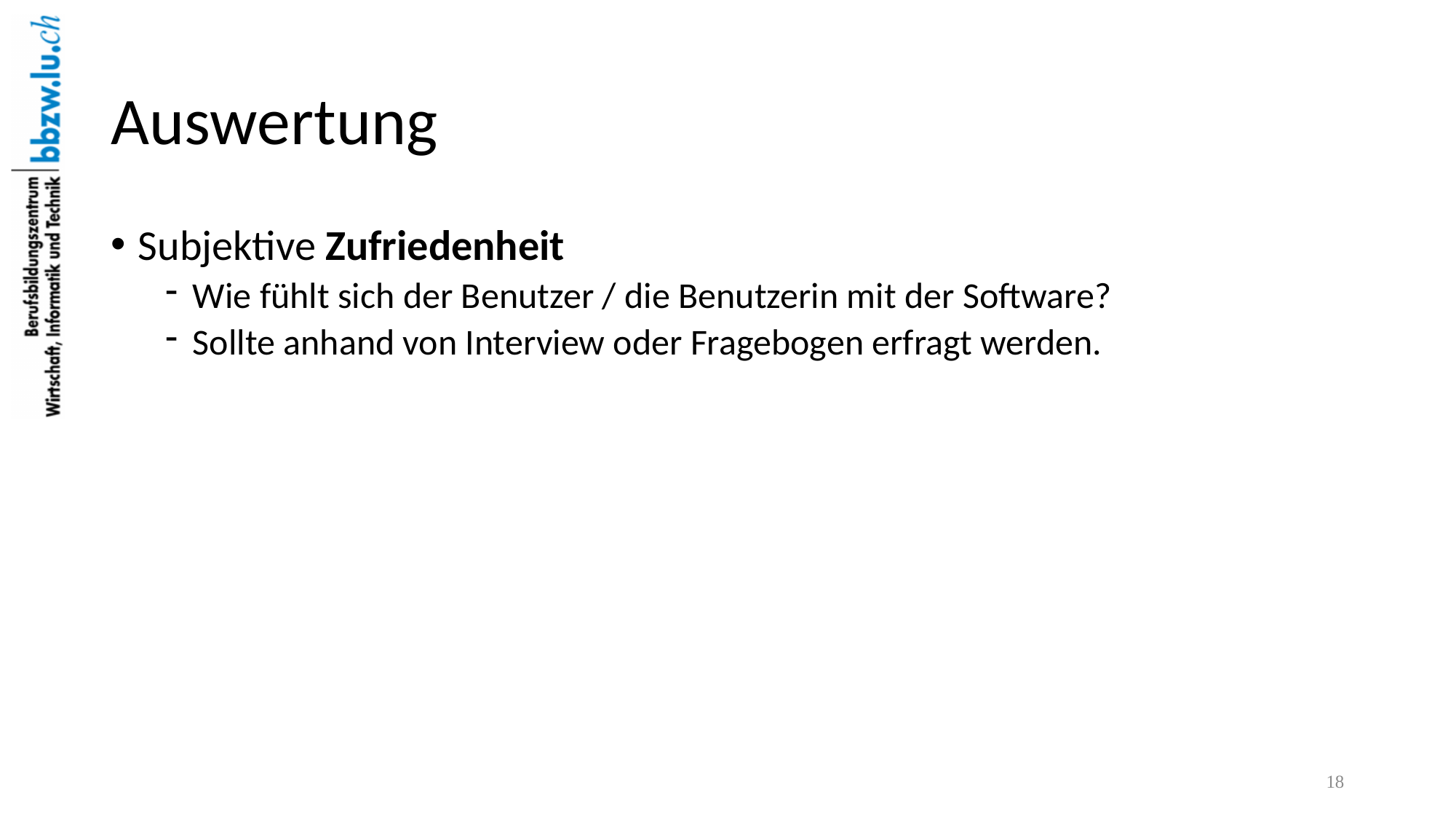

# Auswertung
Subjektive Zufriedenheit
Wie fühlt sich der Benutzer / die Benutzerin mit der Software?
Sollte anhand von Interview oder Fragebogen erfragt werden.

18